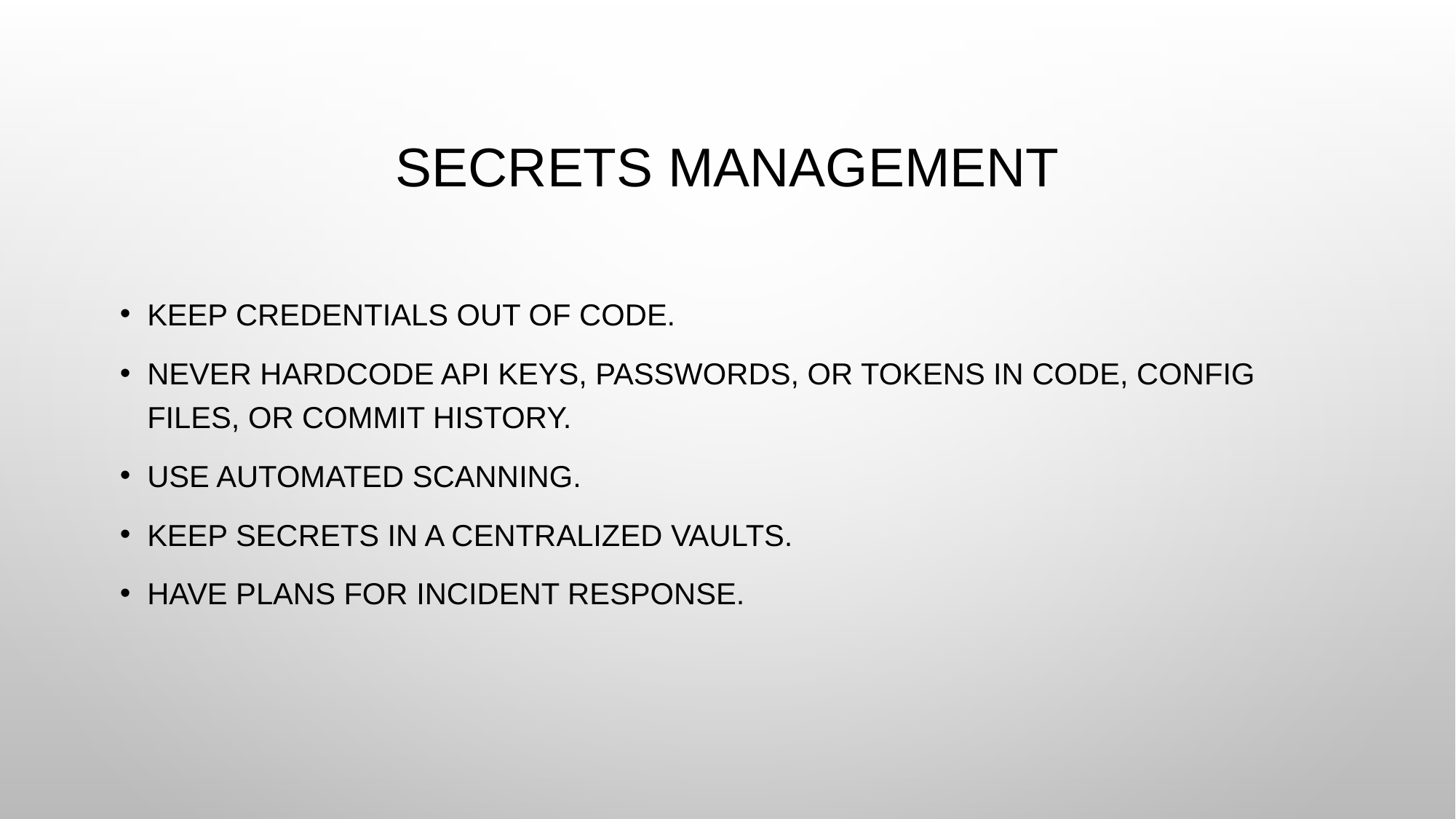

# Secrets Management
Keep credentials out of code.
Never hardcode API keys, passwords, or tokens in code, config files, or commit history.
Use automated scanning.
Keep secrets in a centralized vaults.
Have plans for incident response.